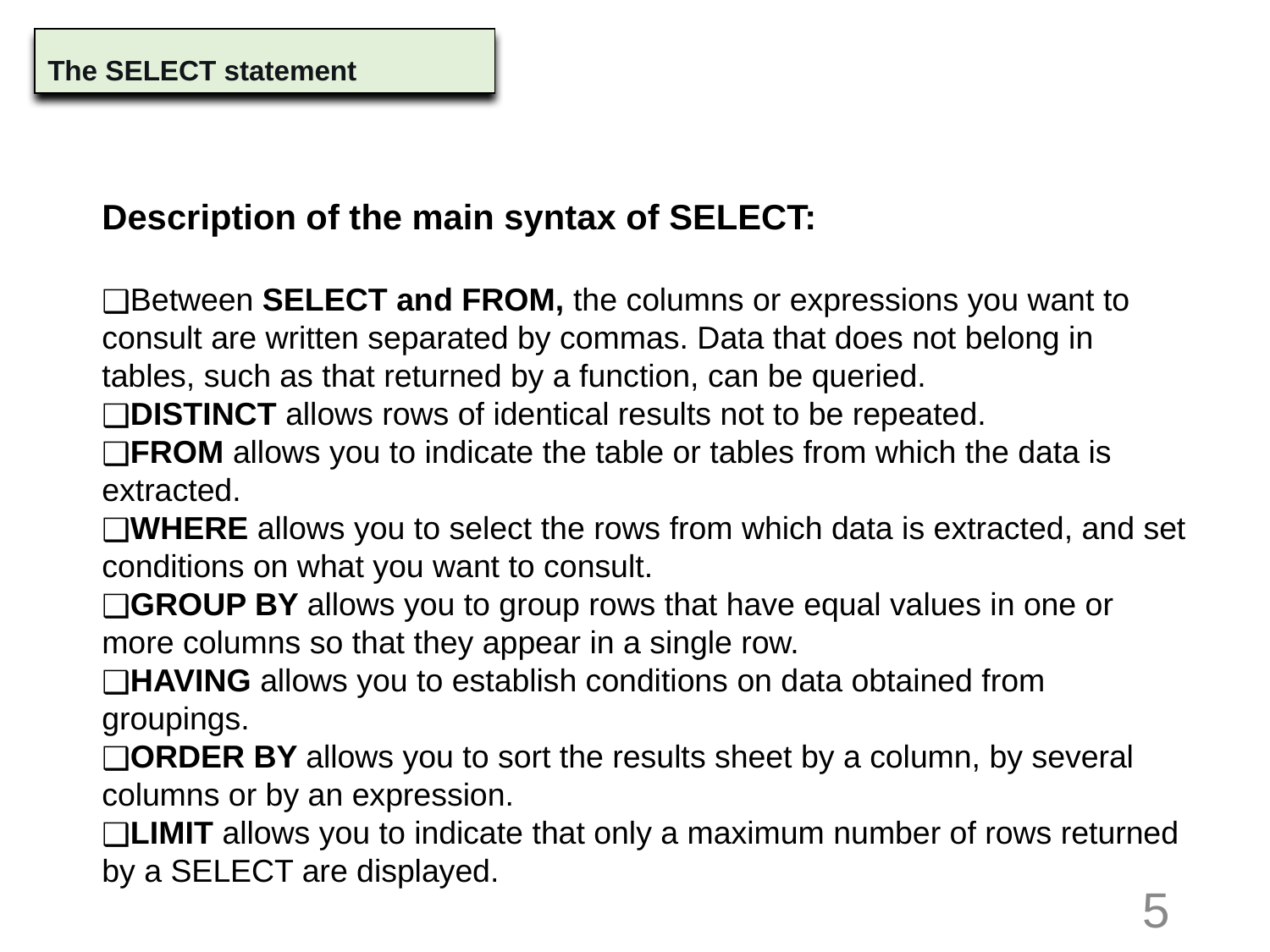

The SELECT statement
Description of the main syntax of SELECT:

Between SELECT and FROM, the columns or expressions you want to consult are written separated by commas. Data that does not belong in tables, such as that returned by a function, can be queried.
DISTINCT allows rows of identical results not to be repeated.
FROM allows you to indicate the table or tables from which the data is extracted.
WHERE allows you to select the rows from which data is extracted, and set conditions on what you want to consult.
GROUP BY allows you to group rows that have equal values in one or more columns so that they appear in a single row.
HAVING allows you to establish conditions on data obtained from groupings.
ORDER BY allows you to sort the results sheet by a column, by several columns or by an expression.
LIMIT allows you to indicate that only a maximum number of rows returned by a SELECT are displayed.

5